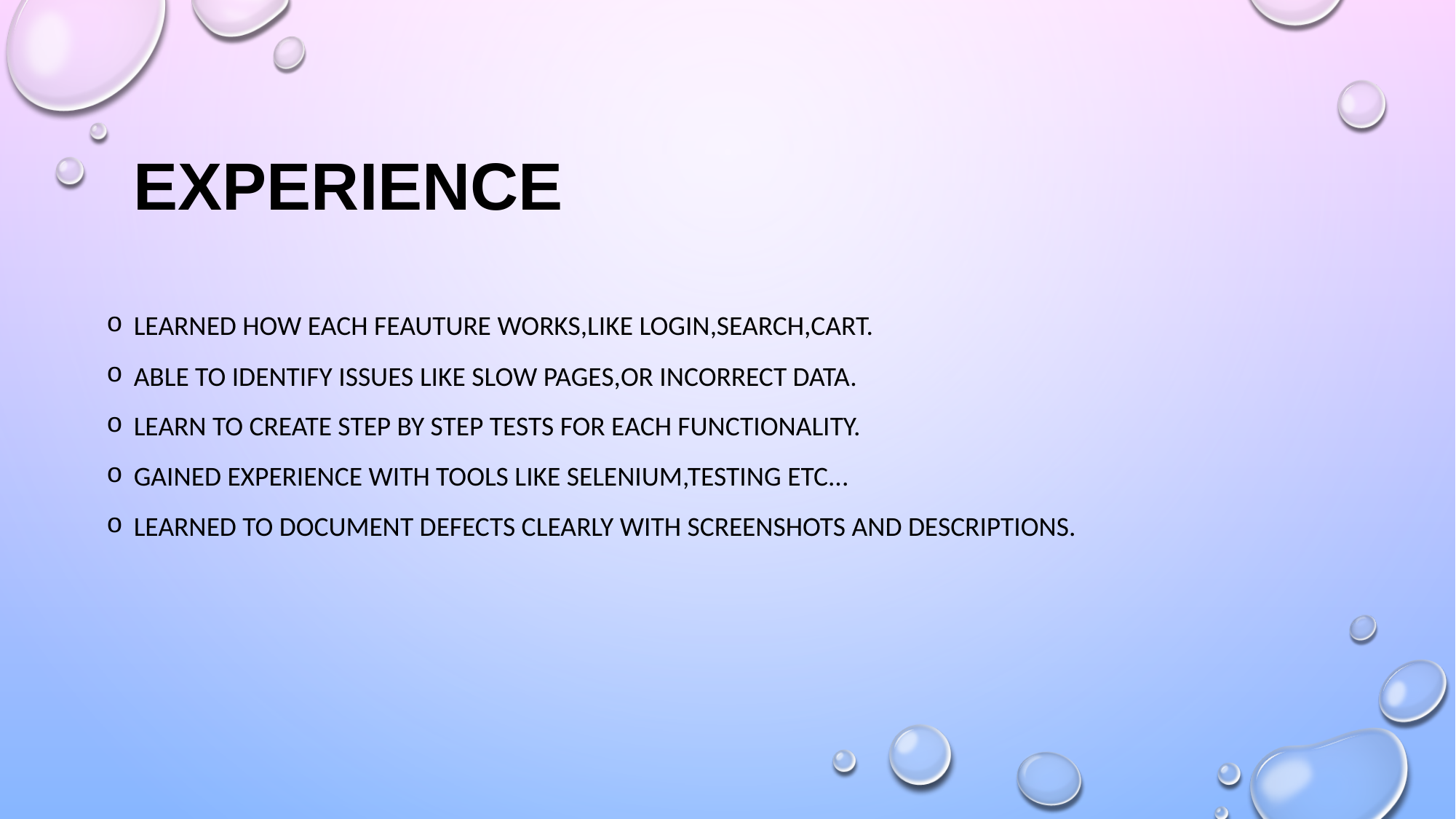

# Experience
Learned how each feauture works,like login,search,cart.
Able to identify issues like slow pages,or incorrect data.
Learn to create step by step tests for each functionality.
Gained experience with tools like selenium,testing etc...
Learned to document defects clearly with screenshots and descriptions.